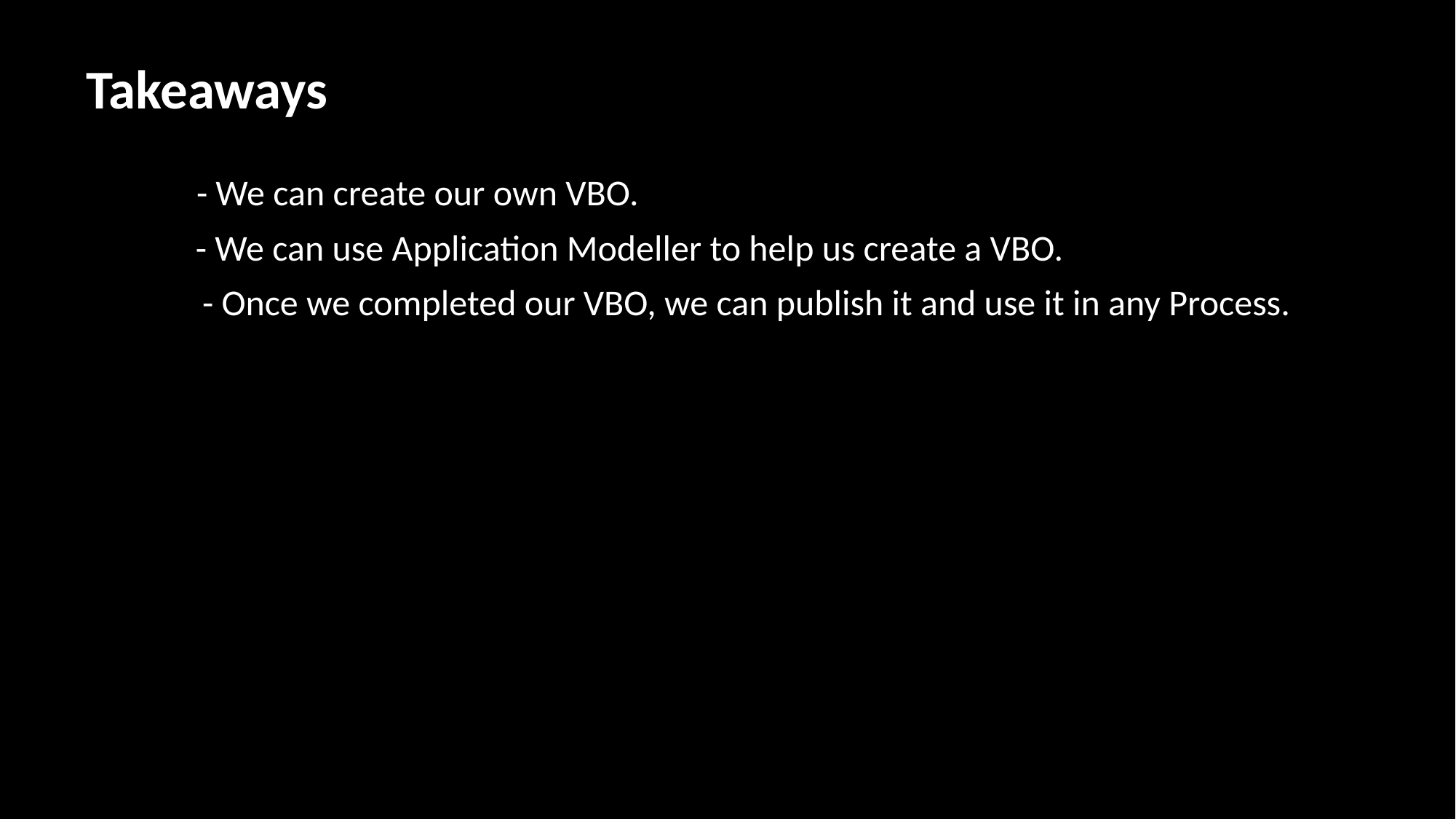

Takeaways
	- We can create our own VBO.
	- We can use Application Modeller to help us create a VBO.
	- Once we completed our VBO, we can publish it and use it in any Process.